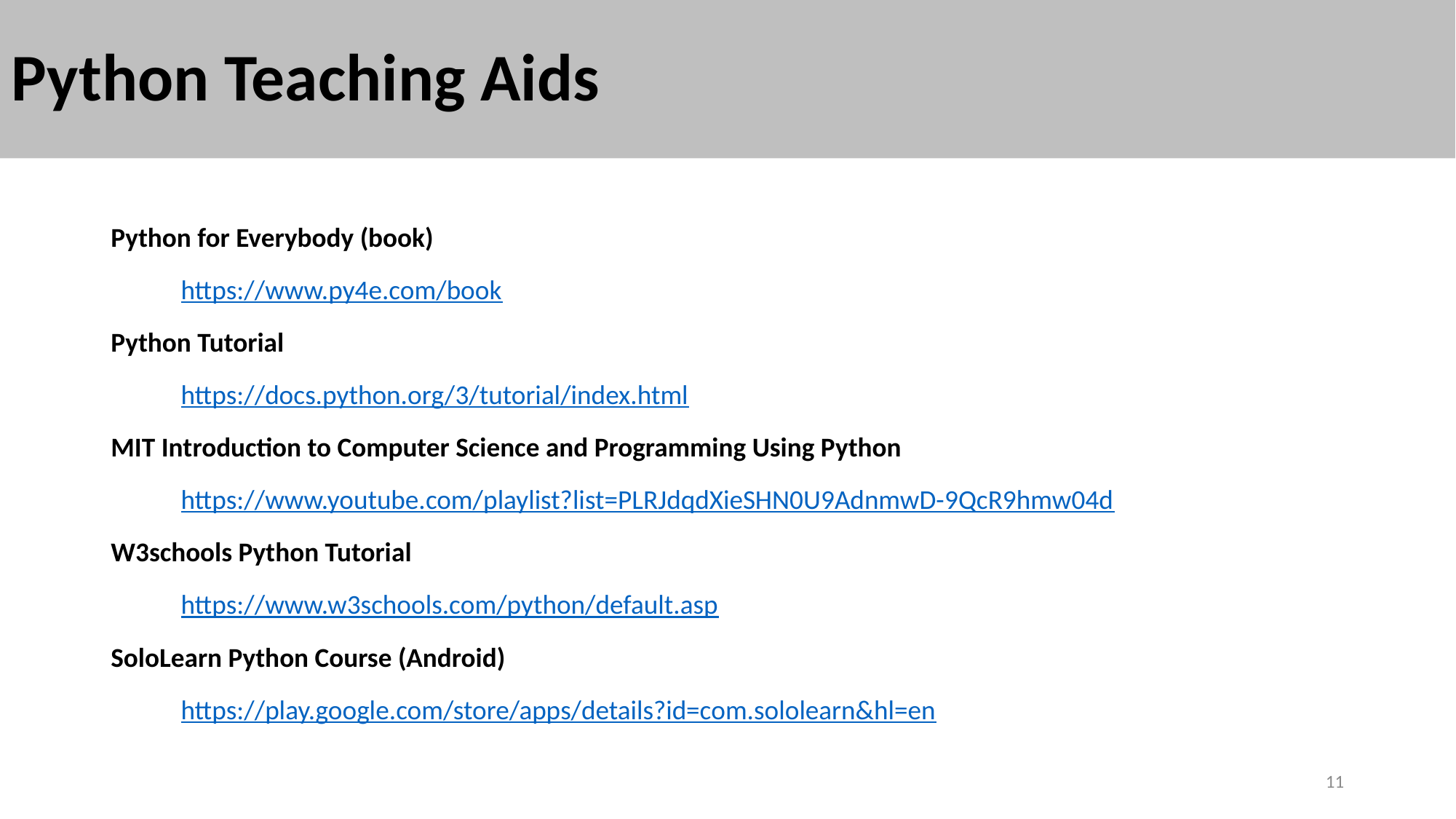

# Python Teaching Aids
Python for Everybody (book)
	https://www.py4e.com/book
Python Tutorial
	https://docs.python.org/3/tutorial/index.html
MIT Introduction to Computer Science and Programming Using Python
	https://www.youtube.com/playlist?list=PLRJdqdXieSHN0U9AdnmwD-9QcR9hmw04d
W3schools Python Tutorial
	https://www.w3schools.com/python/default.asp
SoloLearn Python Course (Android)
	https://play.google.com/store/apps/details?id=com.sololearn&hl=en
11